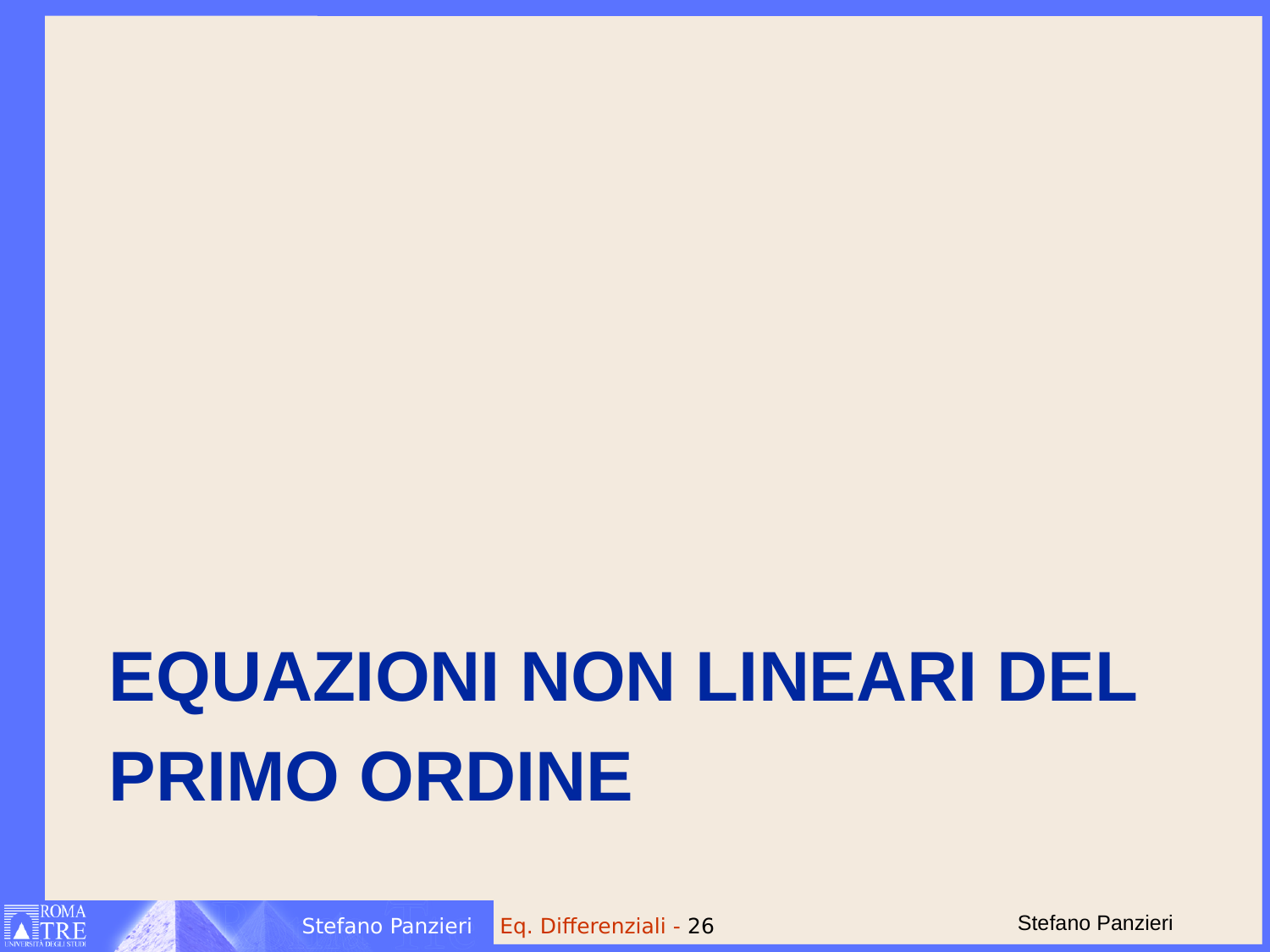

# Equazioni non lineari del primo ordine